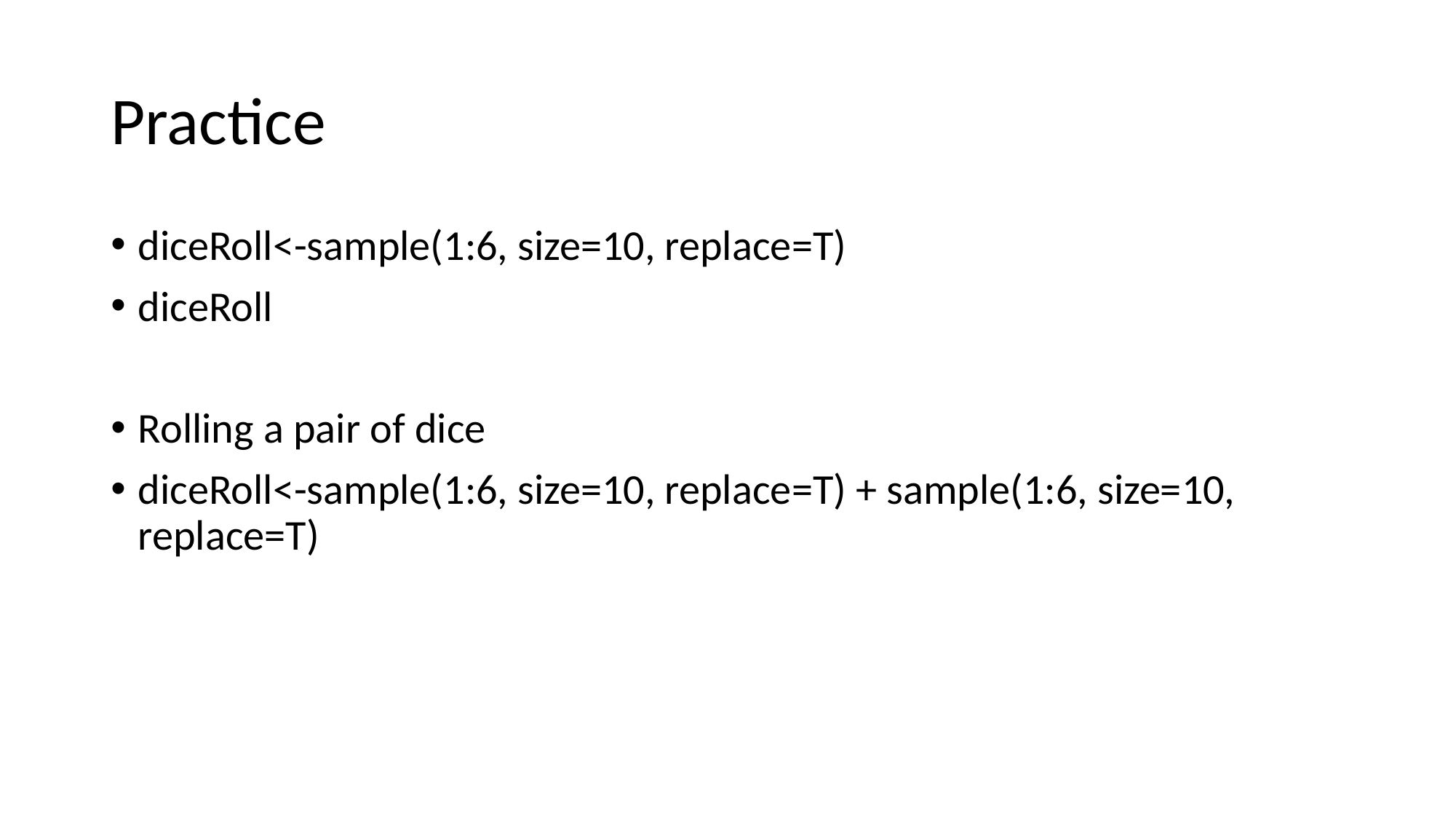

# Practice
diceRoll<-sample(1:6, size=10, replace=T)
diceRoll

Rolling a pair of dice
diceRoll<-sample(1:6, size=10, replace=T) + sample(1:6, size=10, replace=T)